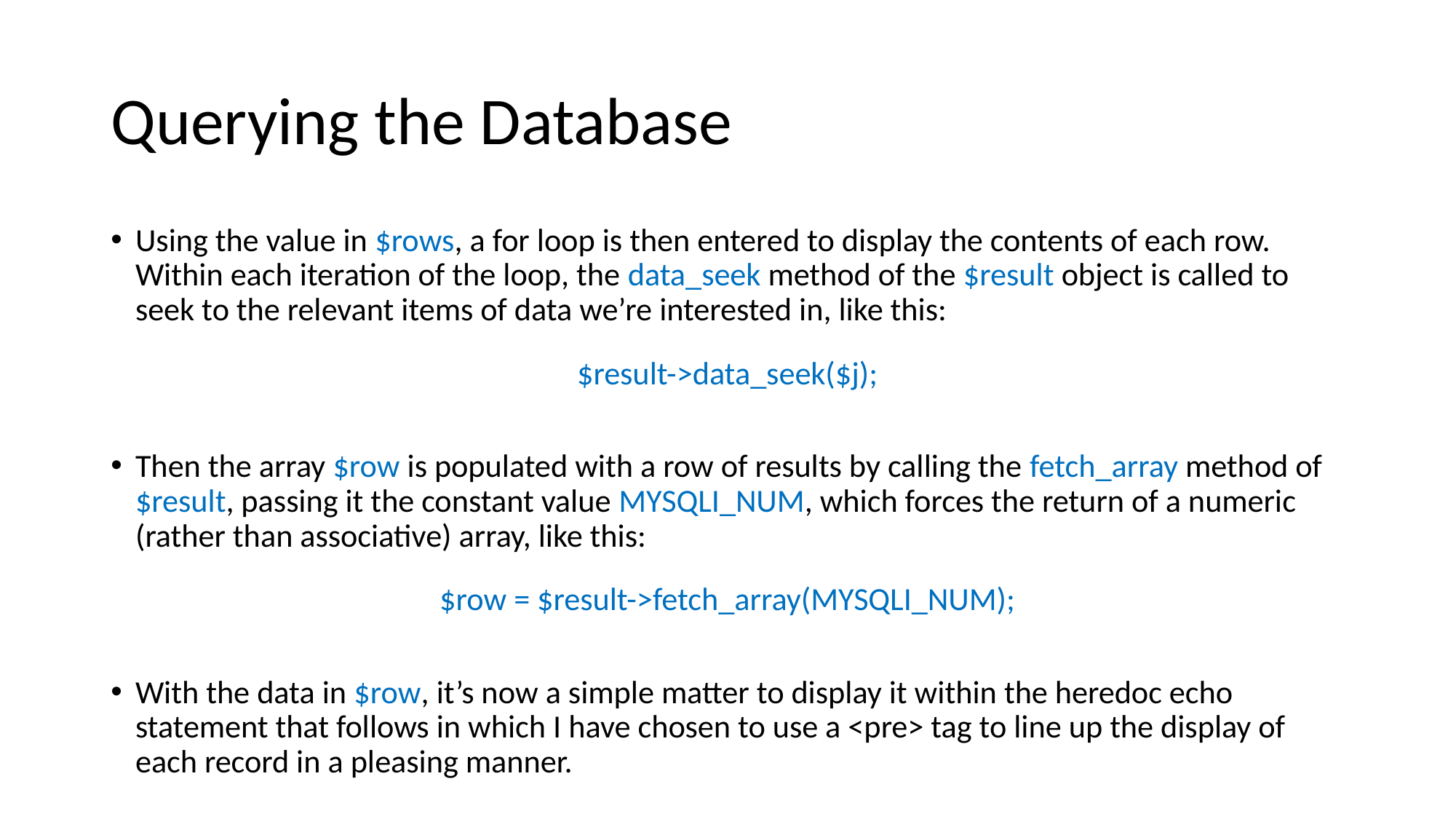

# Querying the Database
Using the value in $rows, a for loop is then entered to display the contents of each row. Within each iteration of the loop, the data_seek method of the $result object is called to seek to the relevant items of data we’re interested in, like this:

$result->data_seek($j);

Then the array $row is populated with a row of results by calling the fetch_array method of $result, passing it the constant value MYSQLI_NUM, which forces the return of a numeric (rather than associative) array, like this:

$row = $result->fetch_array(MYSQLI_NUM);

With the data in $row, it’s now a simple matter to display it within the heredoc echo statement that follows in which I have chosen to use a <pre> tag to line up the display of each record in a pleasing manner.